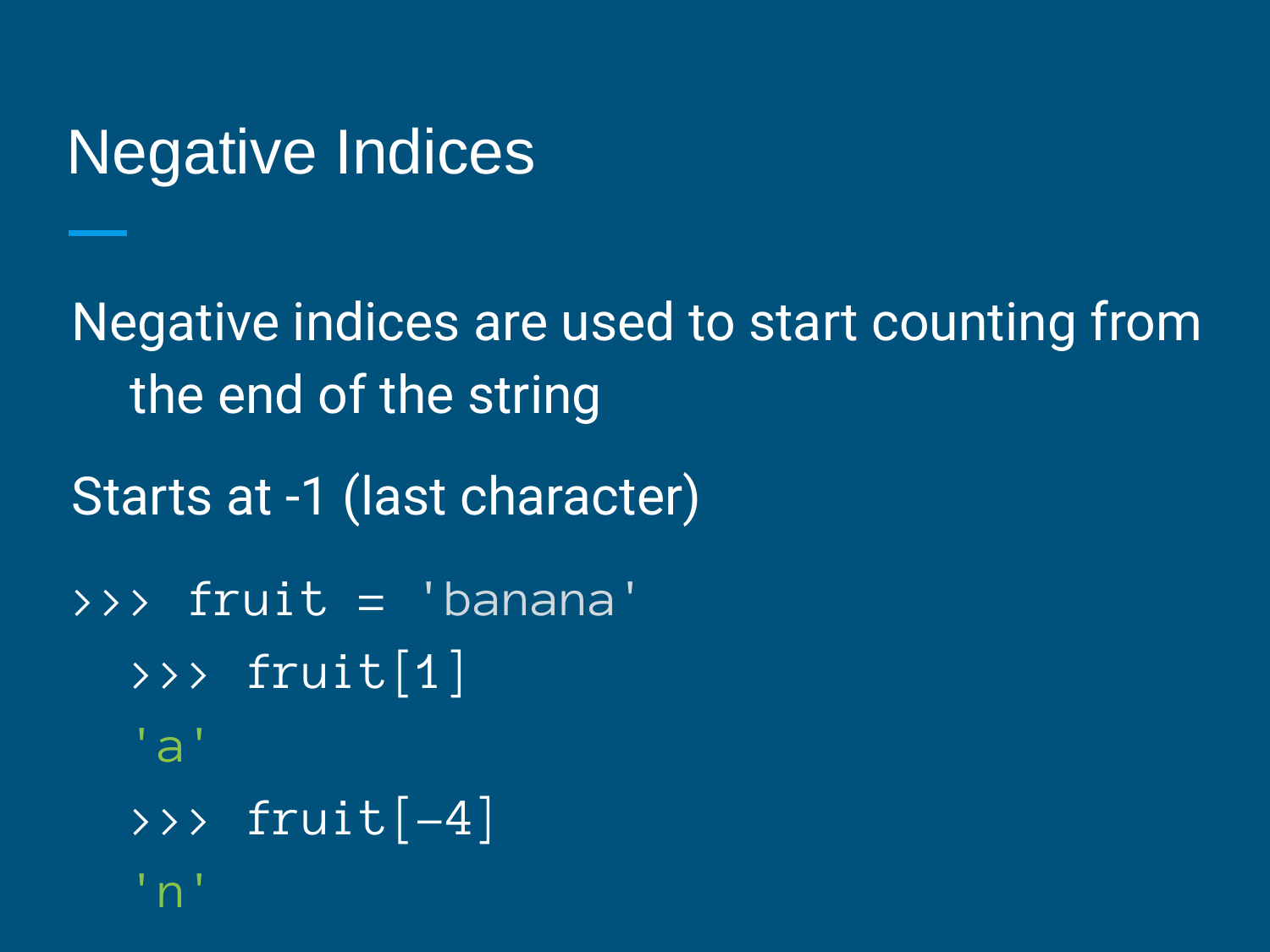

# Negative Indices
Negative indices are used to start counting from the end of the string
Starts at -1 (last character)
>>> fruit = 'banana'
>>> fruit[1]
'a'
>>> fruit[-4]
'n'